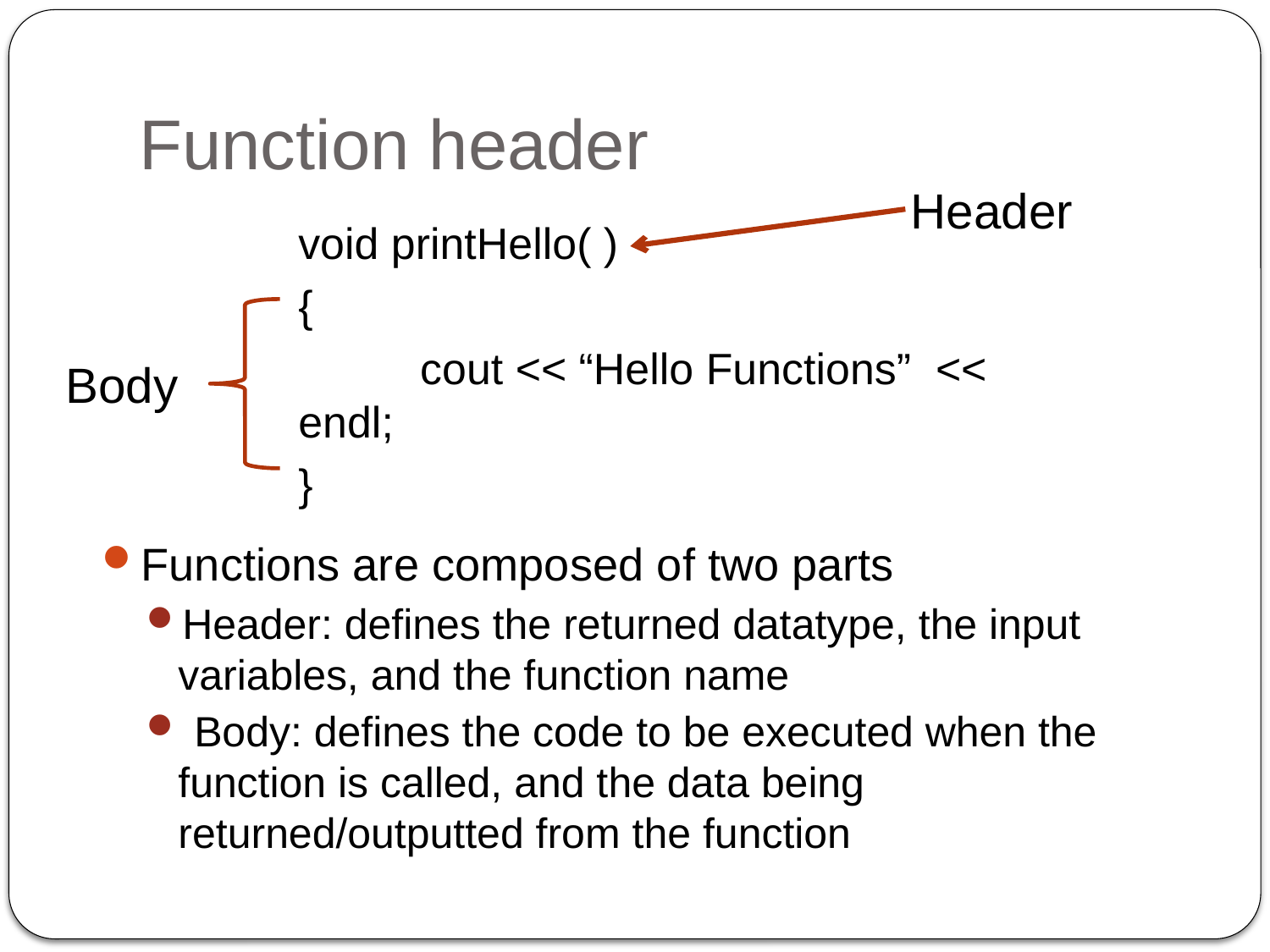

# Function header
Header
void printHello( )
{
	cout << “Hello Functions”  << endl;
}

Body
Functions are composed of two parts
Header: defines the returned datatype, the input variables, and the function name
 Body: defines the code to be executed when the function is called, and the data being returned/outputted from the function